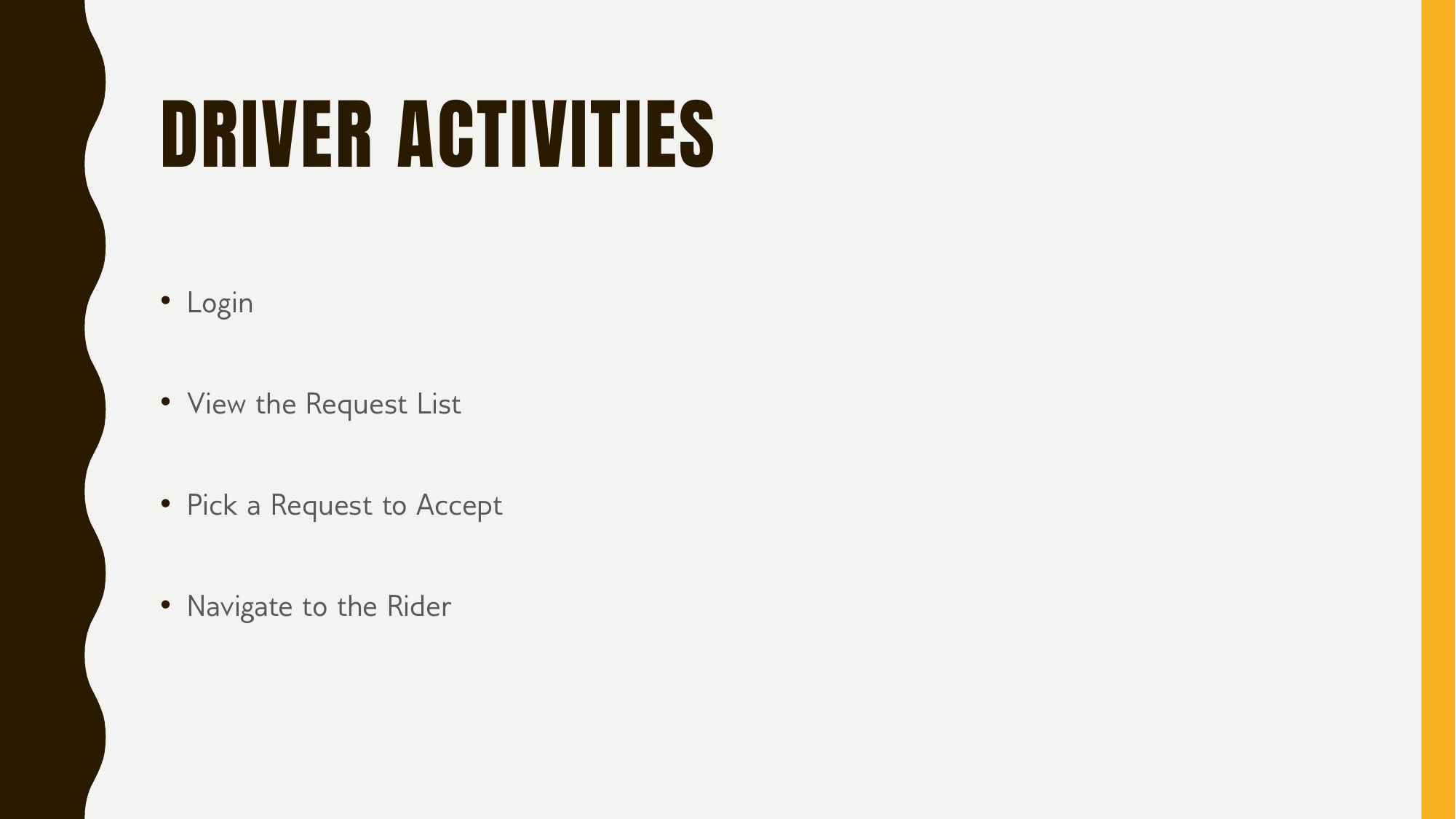

# Driver Activities
Login

View the Request List

Pick a Request to Accept

Navigate to the Rider